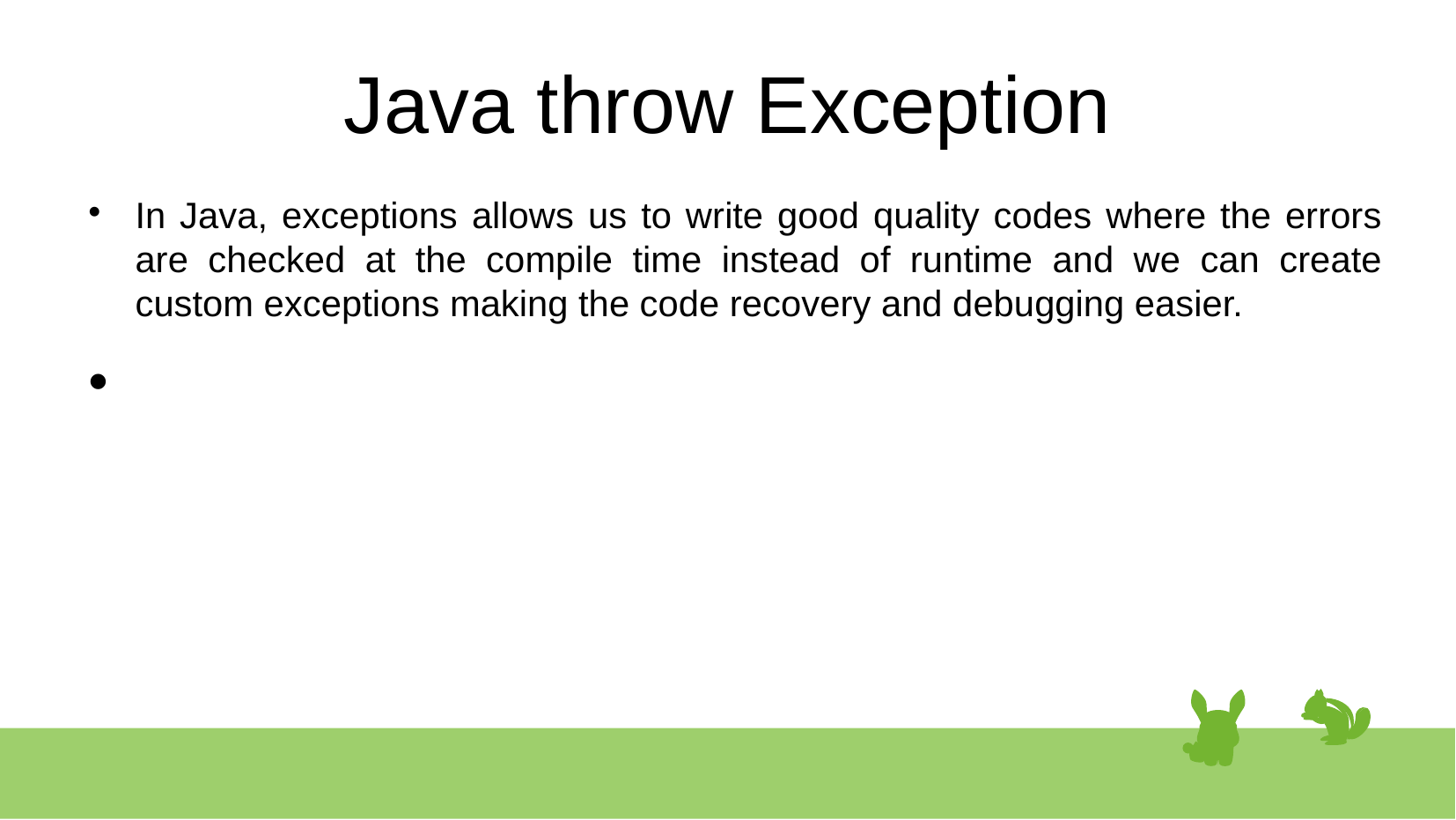

# Java throw Exception
In Java, exceptions allows us to write good quality codes where the errors are checked at the compile time instead of runtime and we can create custom exceptions making the code recovery and debugging easier.